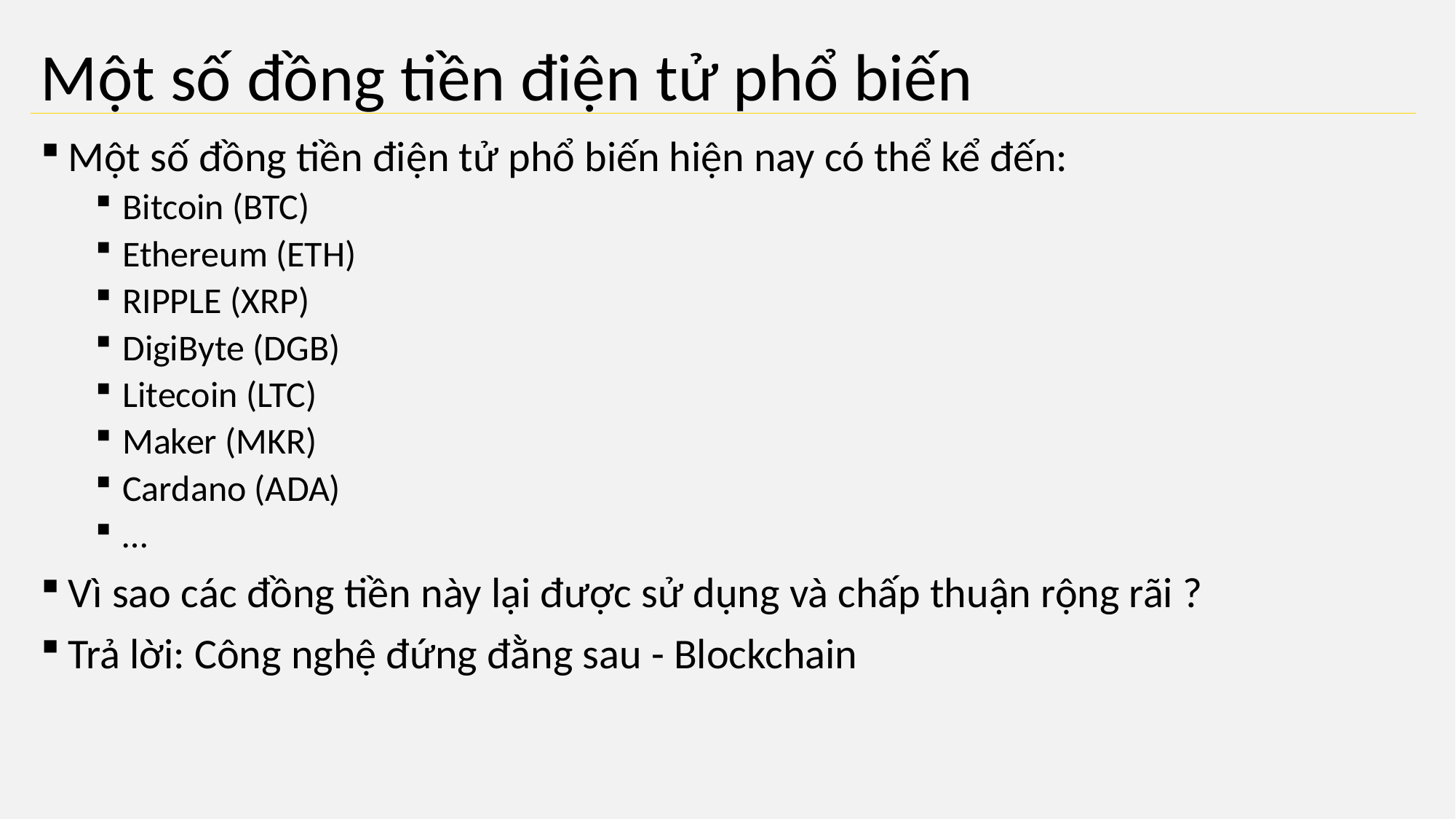

Một số đồng tiền điện tử phổ biến
Một số đồng tiền điện tử phổ biến hiện nay có thể kể đến:
Bitcoin (BTC)
Ethereum (ETH)
RIPPLE (XRP)
DigiByte (DGB)
Litecoin (LTC)
Maker (MKR)
Cardano (ADA)
…
Vì sao các đồng tiền này lại được sử dụng và chấp thuận rộng rãi ?
Trả lời: Công nghệ đứng đằng sau - Blockchain